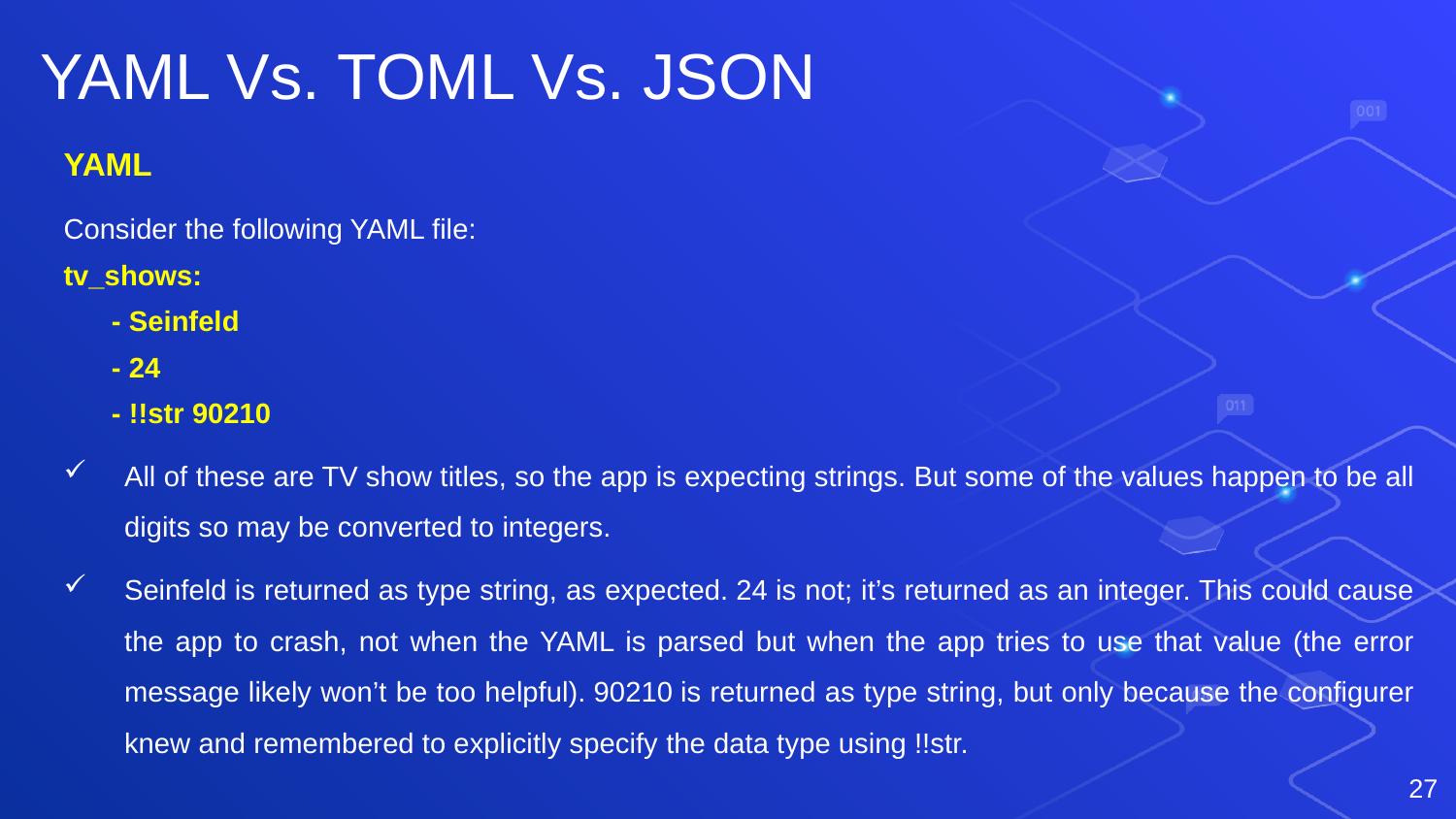

# YAML Vs. TOML Vs. JSON
YAML
Consider the following YAML file:
tv_shows:
      - Seinfeld
      - 24
      - !!str 90210
All of these are TV show titles, so the app is expecting strings. But some of the values happen to be all digits so may be converted to integers.
Seinfeld is returned as type string, as expected. 24 is not; it’s returned as an integer. This could cause the app to crash, not when the YAML is parsed but when the app tries to use that value (the error message likely won’t be too helpful). 90210 is returned as type string, but only because the configurer knew and remembered to explicitly specify the data type using !!str.
27